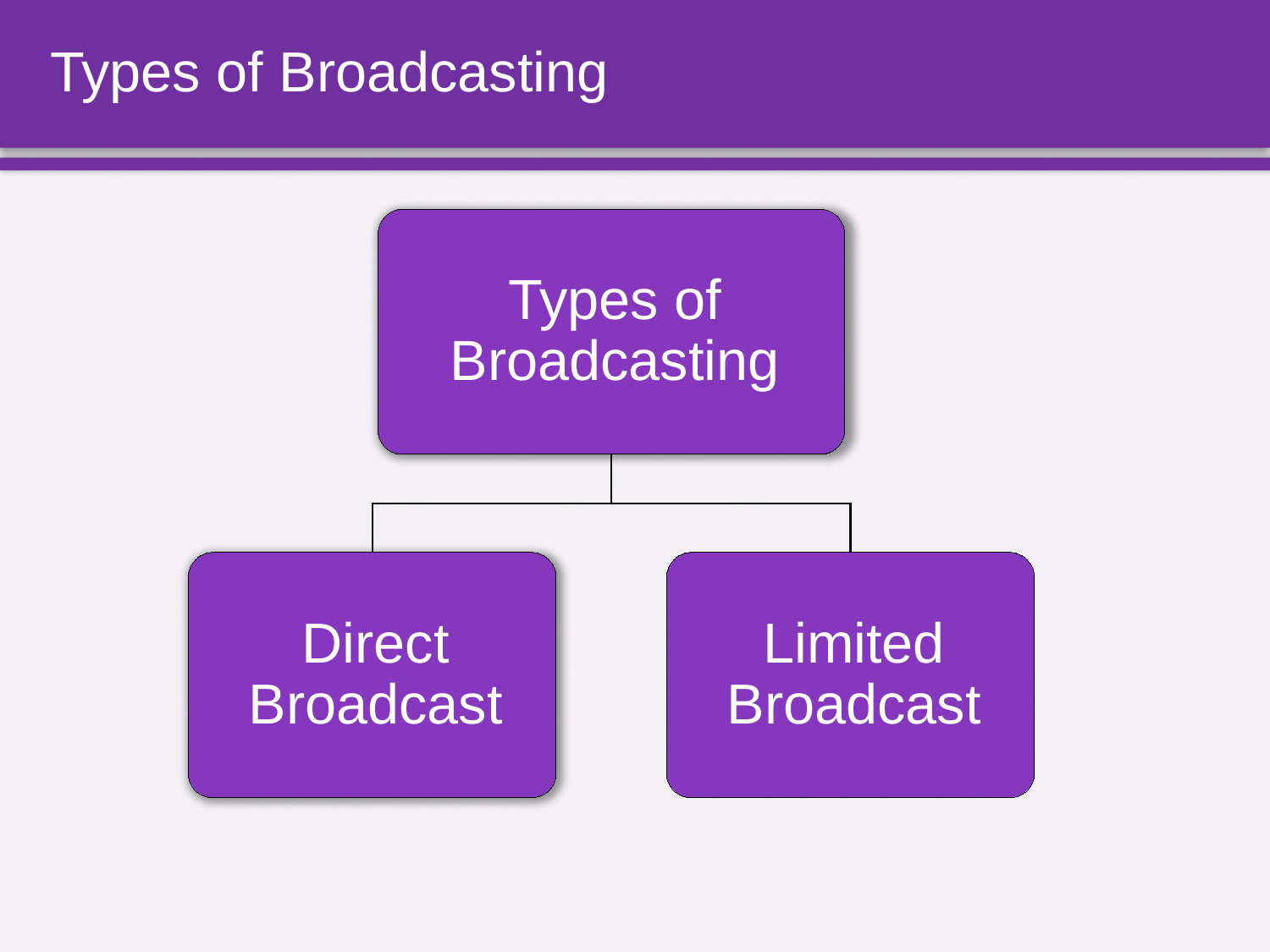

# Types of Broadcasting

Types of Broadcasting
Direct Broadcast
Limited Broadcast